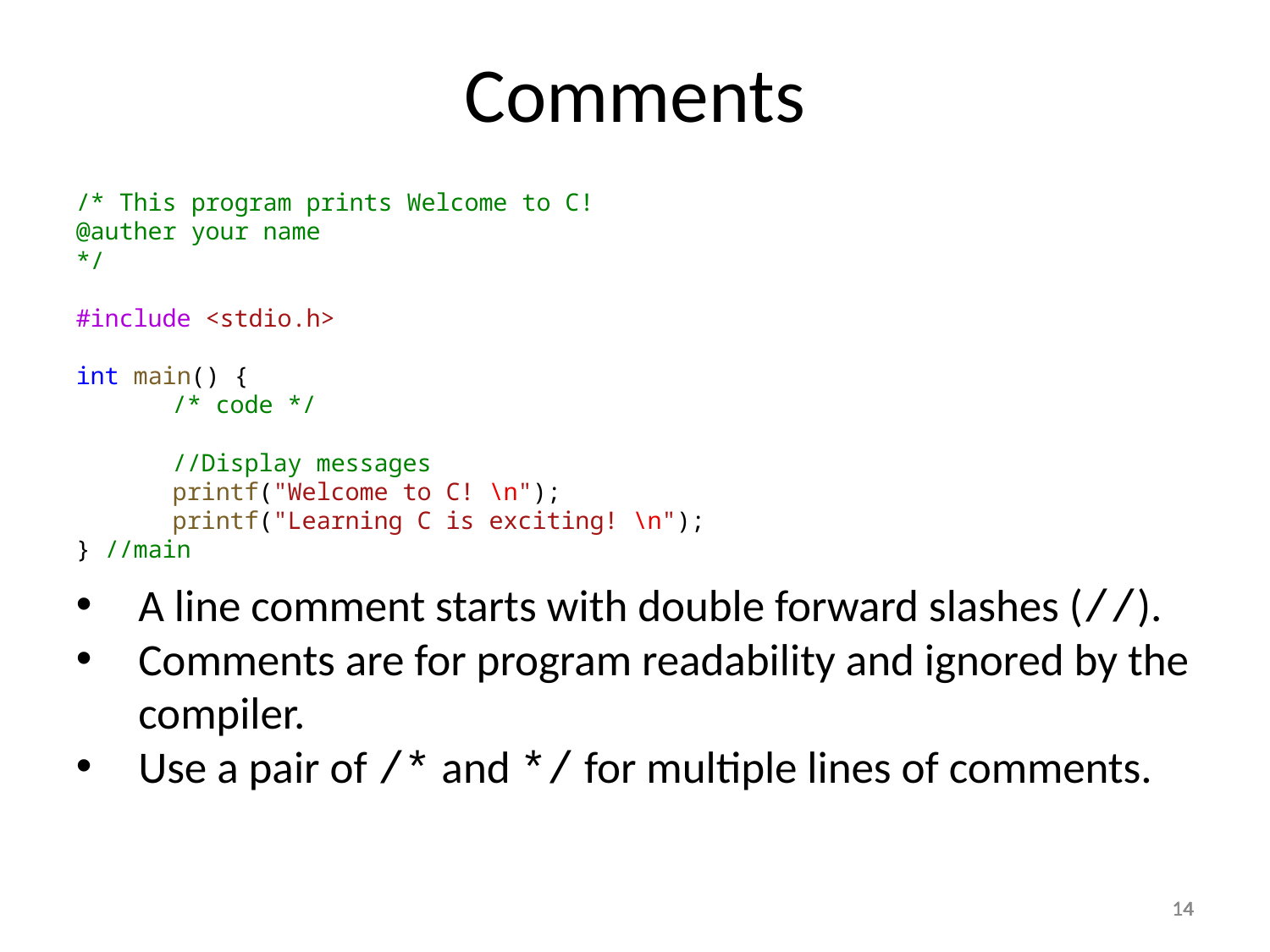

Comments
/* This program prints Welcome to C!
@auther your name
*/
#include <stdio.h>
int main() {
	/* code */
	//Display messages
	printf("Welcome to C! \n");
	printf("Learning C is exciting! \n");
} //main
A line comment starts with double forward slashes (//).
Comments are for program readability and ignored by the compiler.
Use a pair of /* and */ for multiple lines of comments.
14
14
14
14
14
14
14